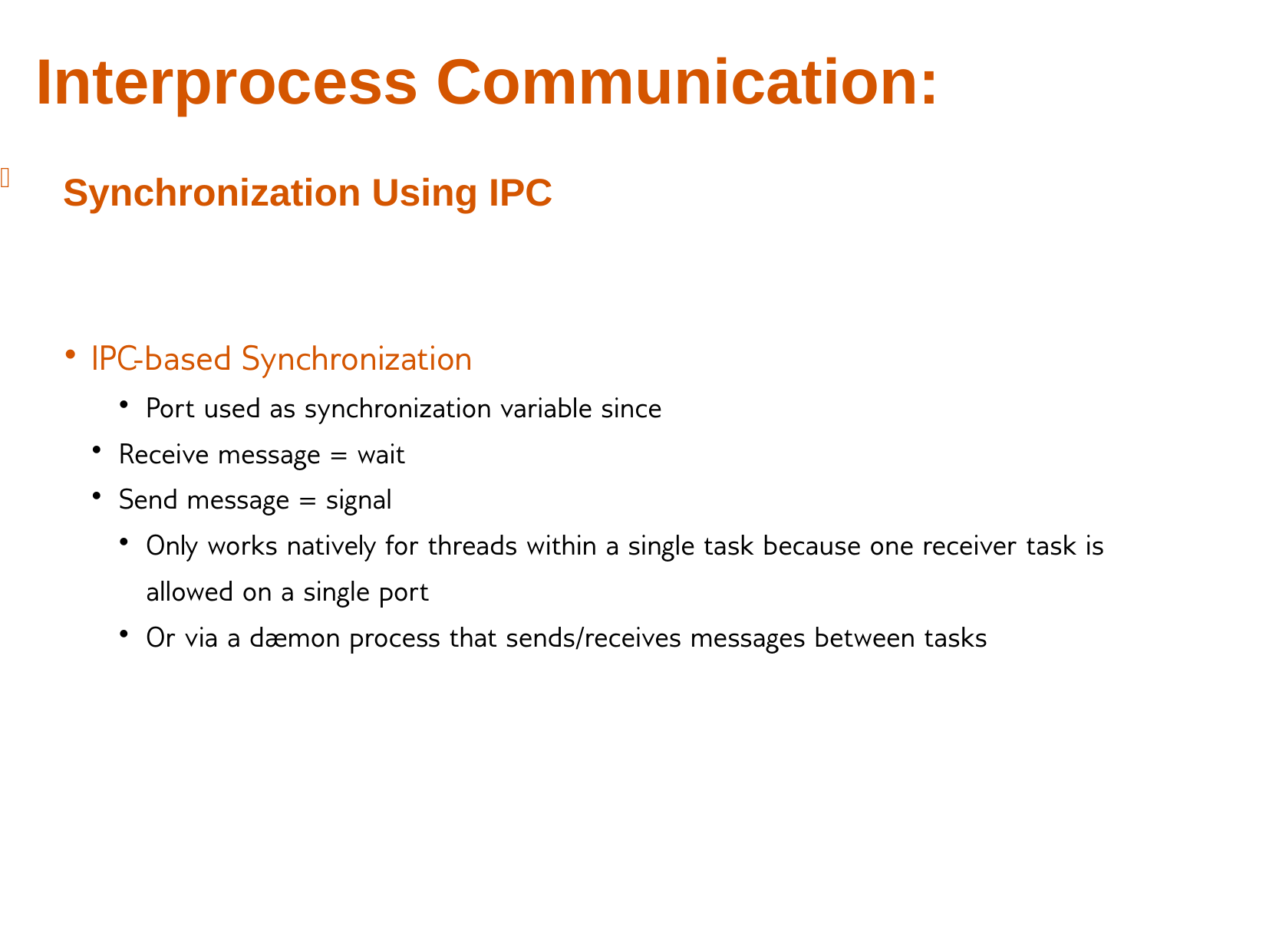

Interprocess Communication:
  Synchronization Using IPC
IPC-based Synchronization
Port used as synchronization variable since
Receive message = wait
Send message = signal
Only works natively for threads within a single task because one receiver task is allowed on a single port
Or via a daemon process that sends/receives messages between tasks